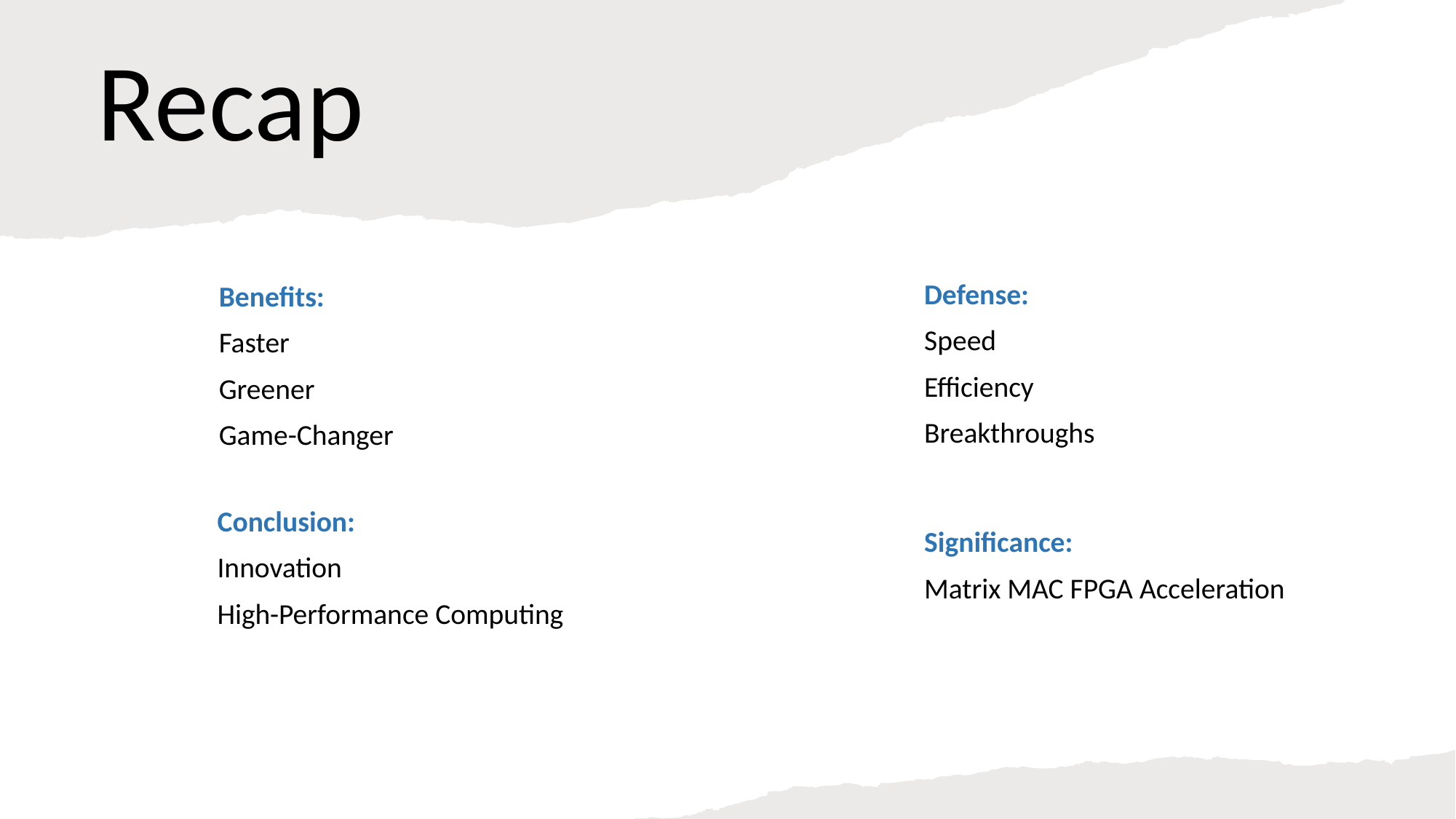

# Recap
Defense:
Speed
Efficiency
Breakthroughs
Benefits:
Faster
Greener
Game-Changer
Conclusion:
Innovation
High-Performance Computing
Significance:
Matrix MAC FPGA Acceleration